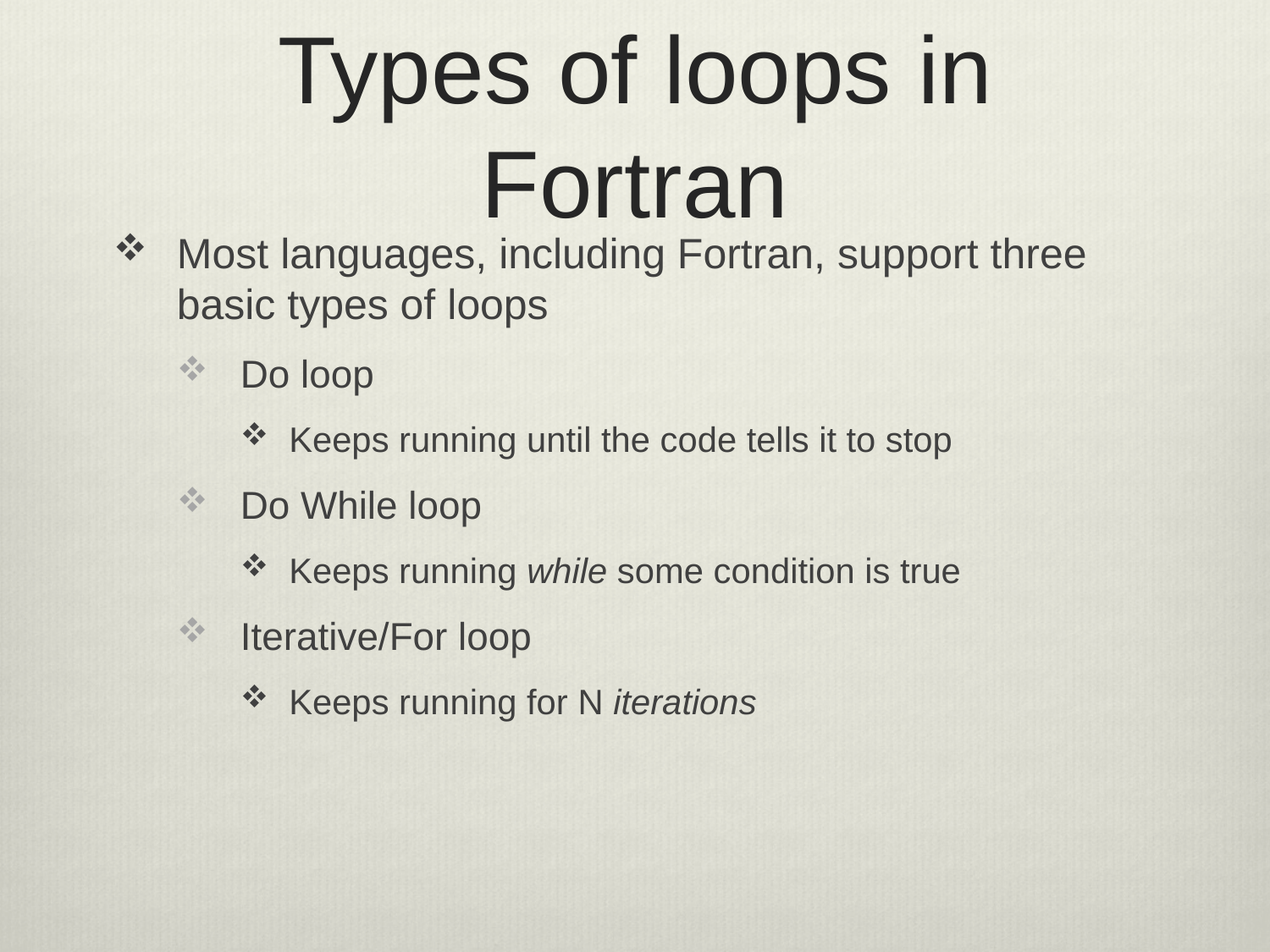

# Types of loops in Fortran
Most languages, including Fortran, support three basic types of loops
Do loop
Keeps running until the code tells it to stop
Do While loop
Keeps running while some condition is true
Iterative/For loop
Keeps running for N iterations